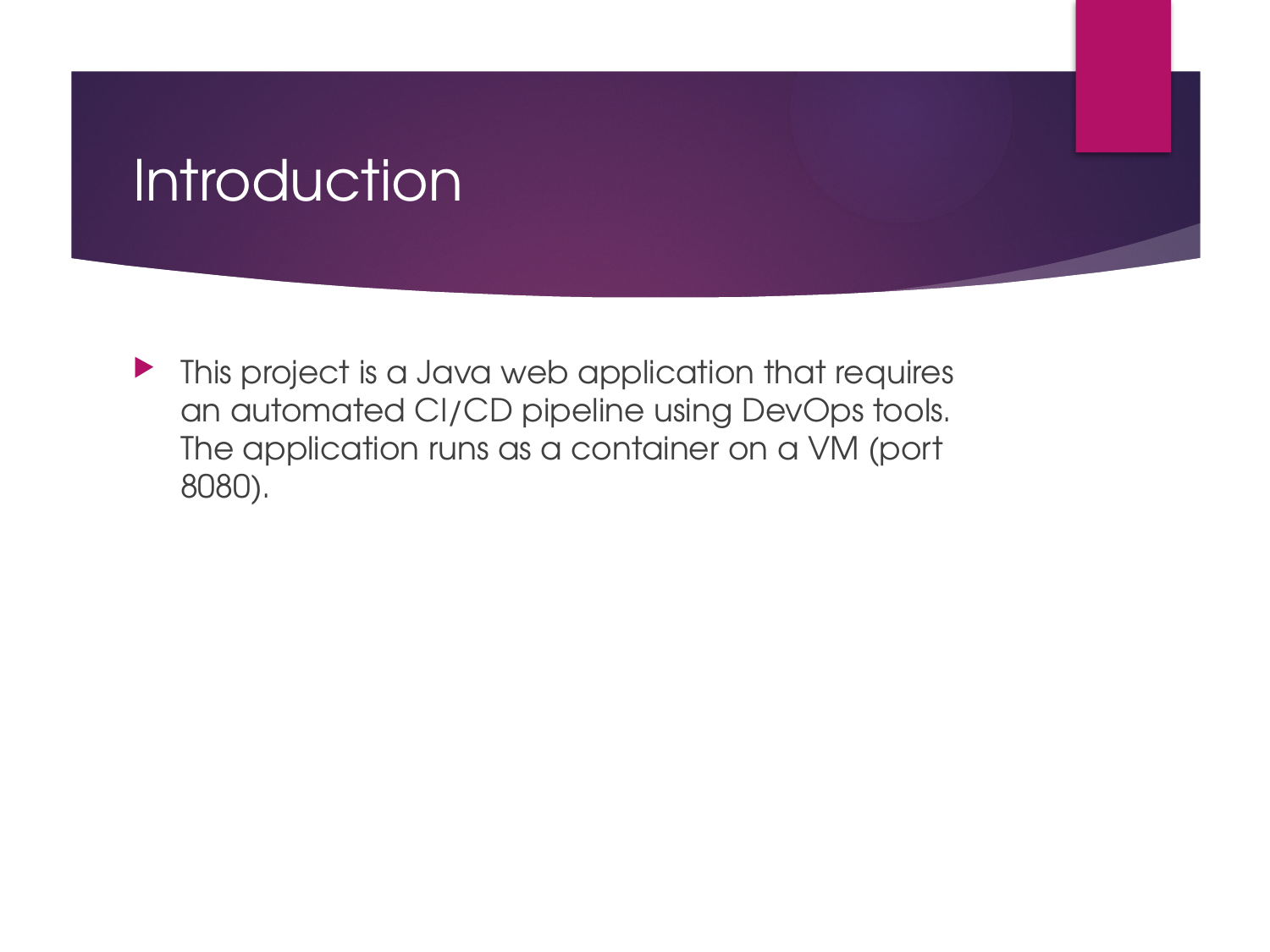

# Introduction
This project is a Java web application that requires an automated CI/CD pipeline using DevOps tools. The application runs as a container on a VM (port 8080).